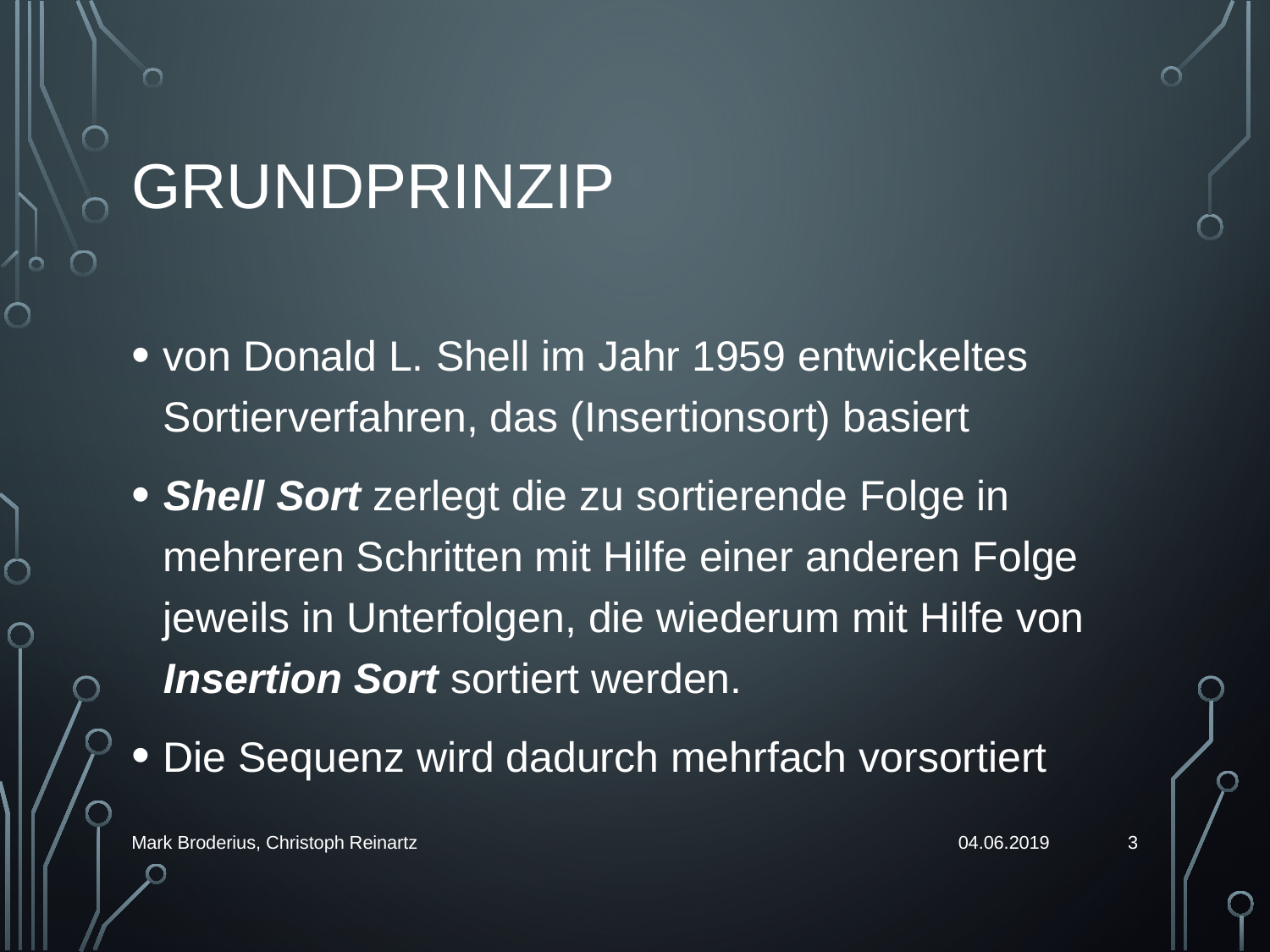

# Grundprinzip
von Donald L. Shell im Jahr 1959 entwickeltes Sortierverfahren, das (Insertionsort) basiert
Shell Sort zerlegt die zu sortierende Folge in mehreren Schritten mit Hilfe einer anderen Folge jeweils in Unterfolgen, die wiederum mit Hilfe von Insertion Sort sortiert werden.
Die Sequenz wird dadurch mehrfach vorsortiert
3
Mark Broderius, Christoph Reinartz
04.06.2019